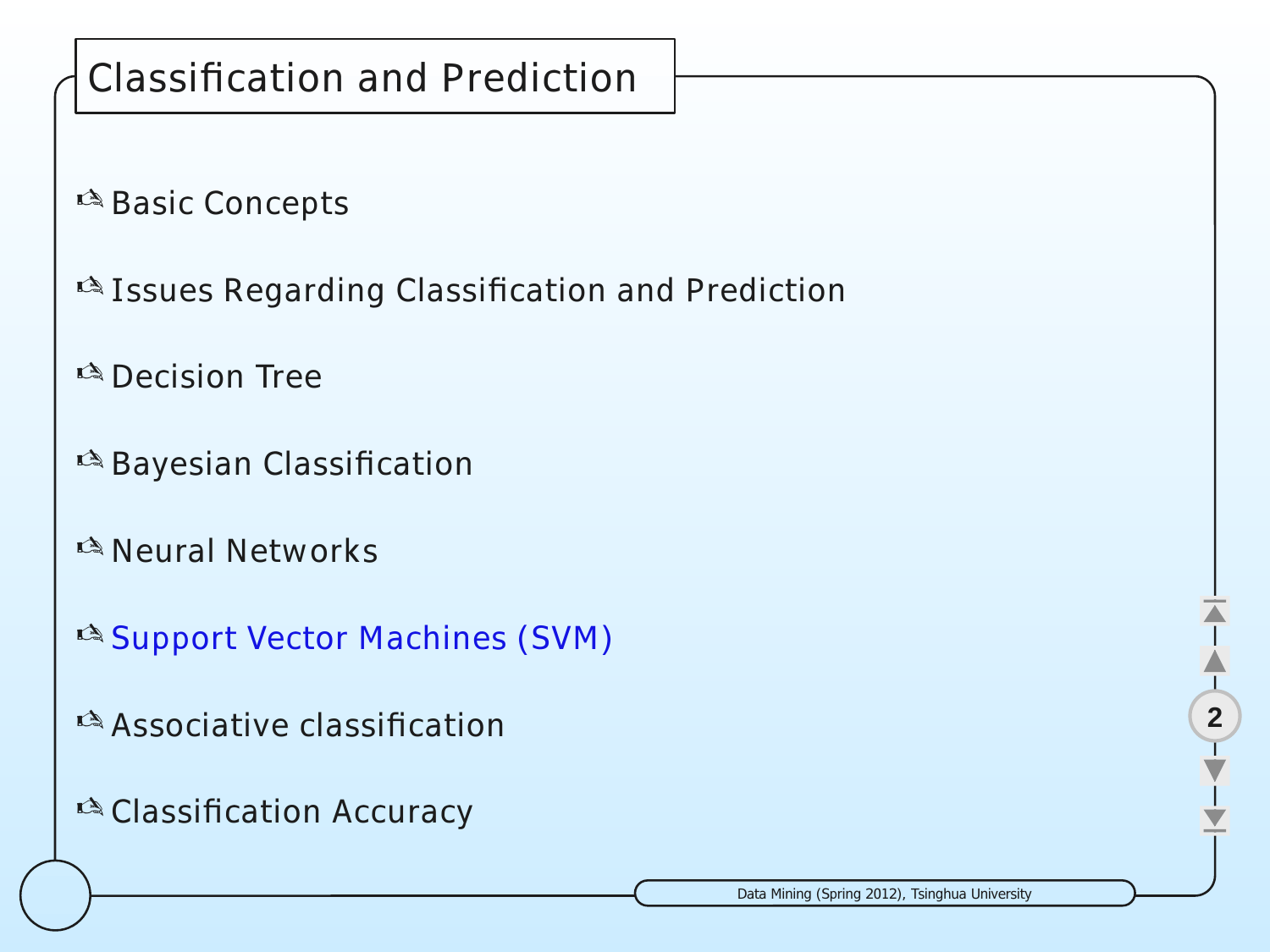

Classification and Prediction
Basic Concepts
Issues Regarding Classification and Prediction
Decision Tree
Bayesian Classification
Neural Networks
Support Vector Machines (SVM)
Associative classification
Classification Accuracy